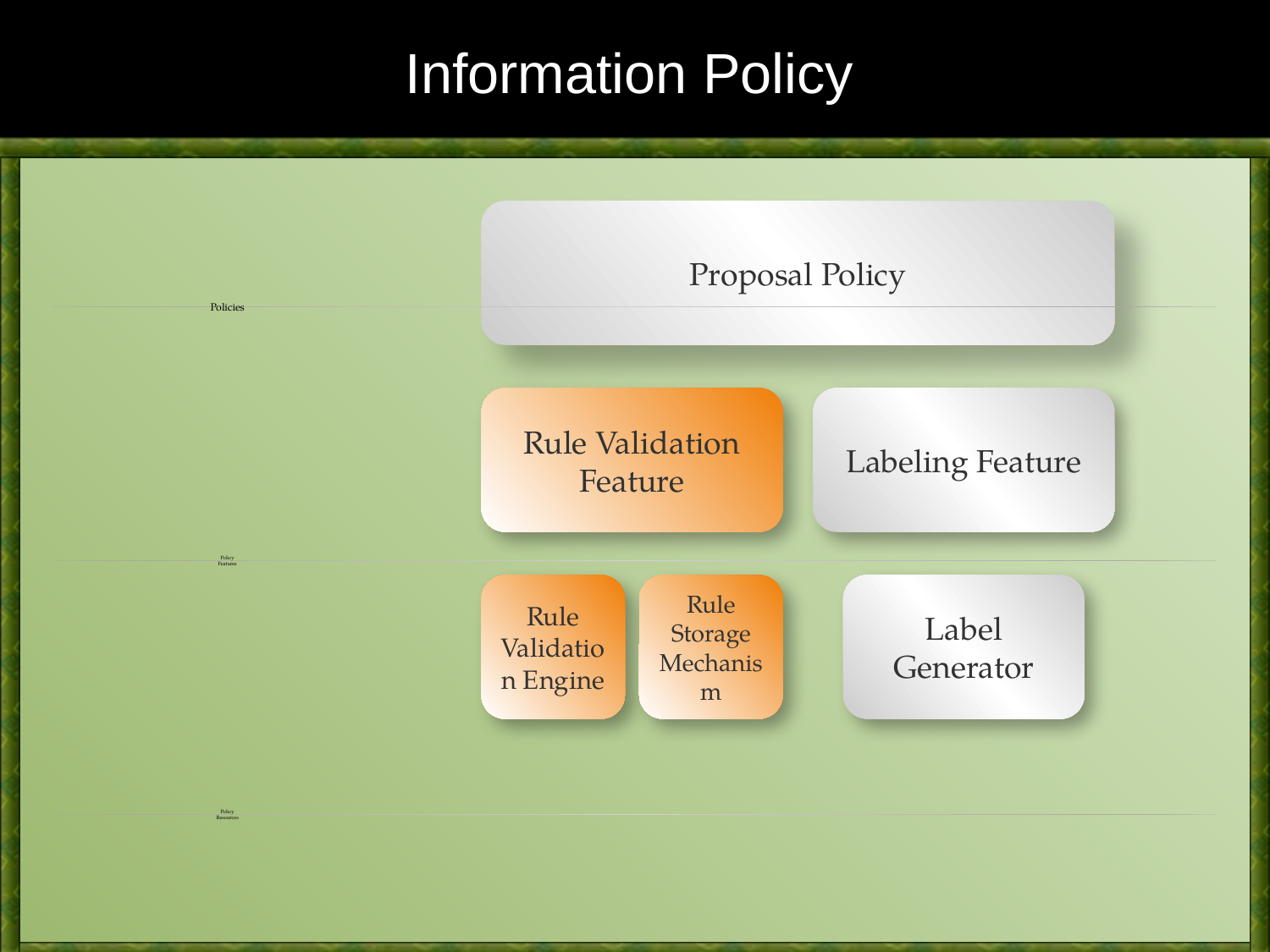

# Information Policy
Proposal Policy
Rule Validation Feature
Rule Validation Engine
Rule Storage Mechanism
Labeling Feature
Label Generator
Policies
Policy
Features
Policy
Resources